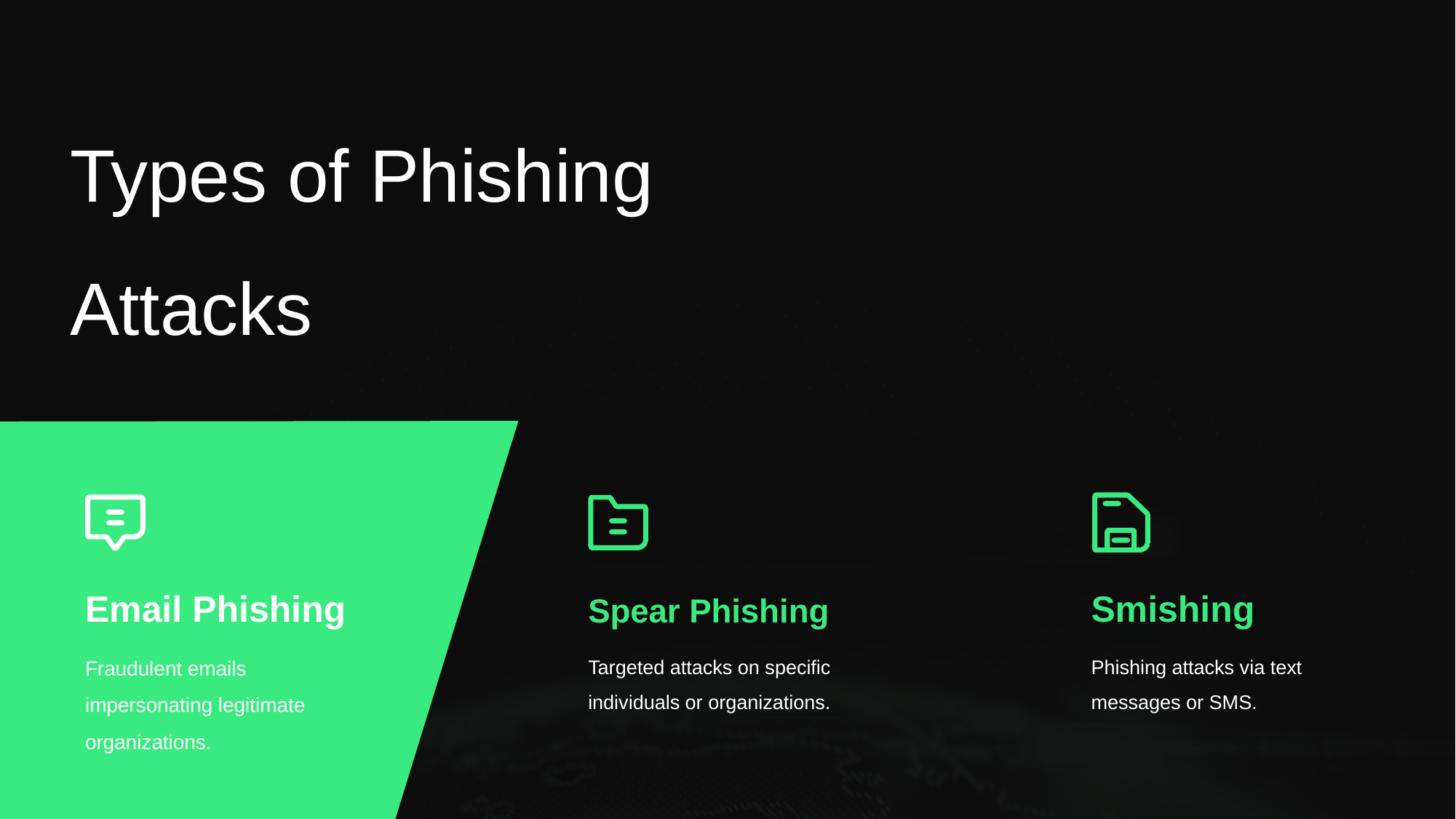

# Types of Phishing Attacks

Email Phishing
Spear Phishing
Smishing
Fraudulent emails impersonating legitimate organizations.
Targeted attacks on specific individuals or organizations.
Phishing attacks via text messages or SMS.